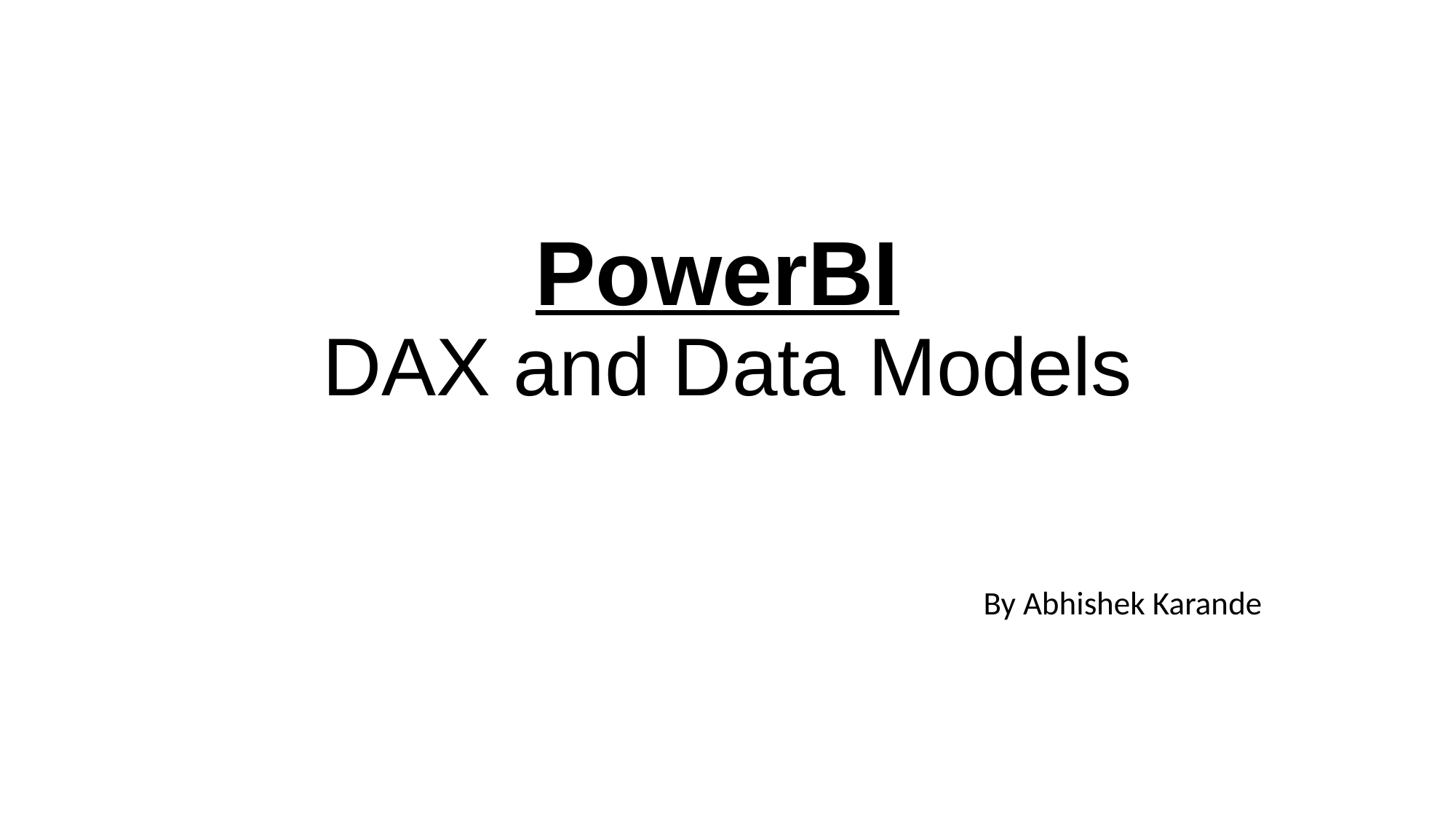

# PowerBI DAX and Data Models

By Abhishek Karande